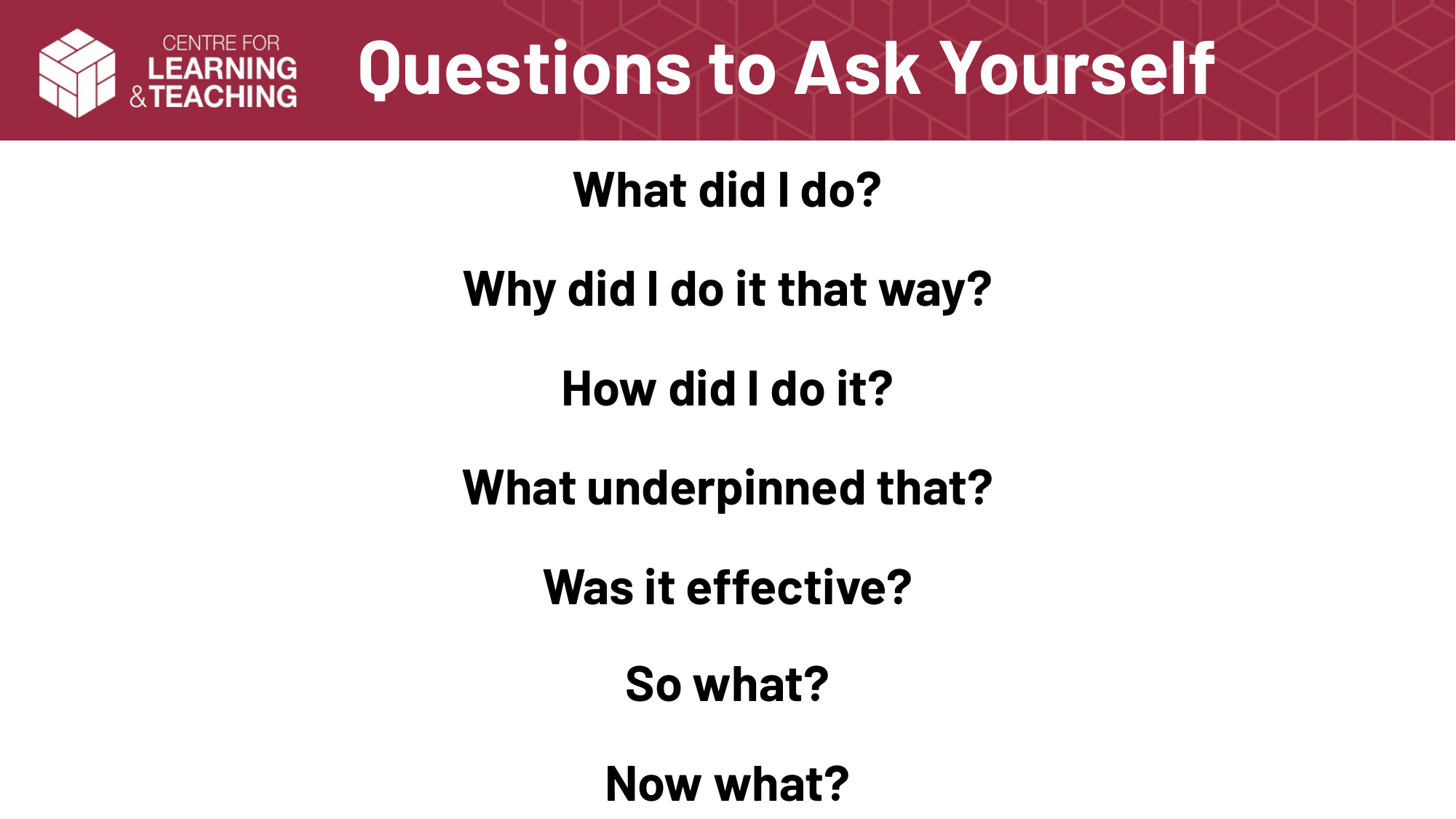

# Questions to Ask Yourself
What did I do?

Why did I do it that way?

How did I do it?

What underpinned that?

Was it effective?

So what?

Now what?